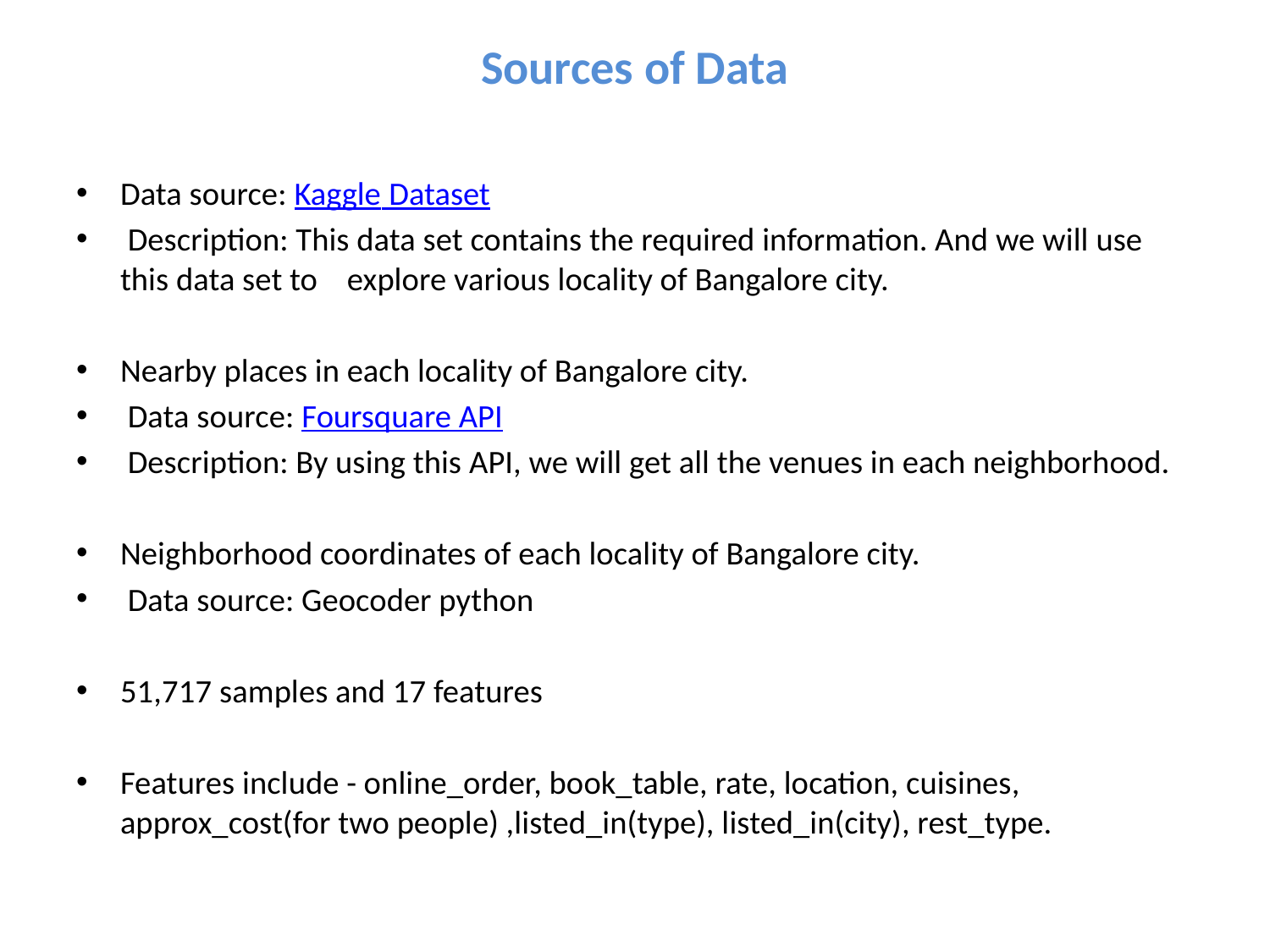

# Sources of Data
Data source: Kaggle Dataset
 Description: This data set contains the required information. And we will use this data set to    explore various locality of Bangalore city.

Nearby places in each locality of Bangalore city.
 Data source: Foursquare API
 Description: By using this API, we will get all the venues in each neighborhood.

Neighborhood coordinates of each locality of Bangalore city.
 Data source: Geocoder python

51,717 samples and 17 features

Features include - online_order, book_table, rate, location, cuisines, approx_cost(for two people) ,listed_in(type), listed_in(city), rest_type.